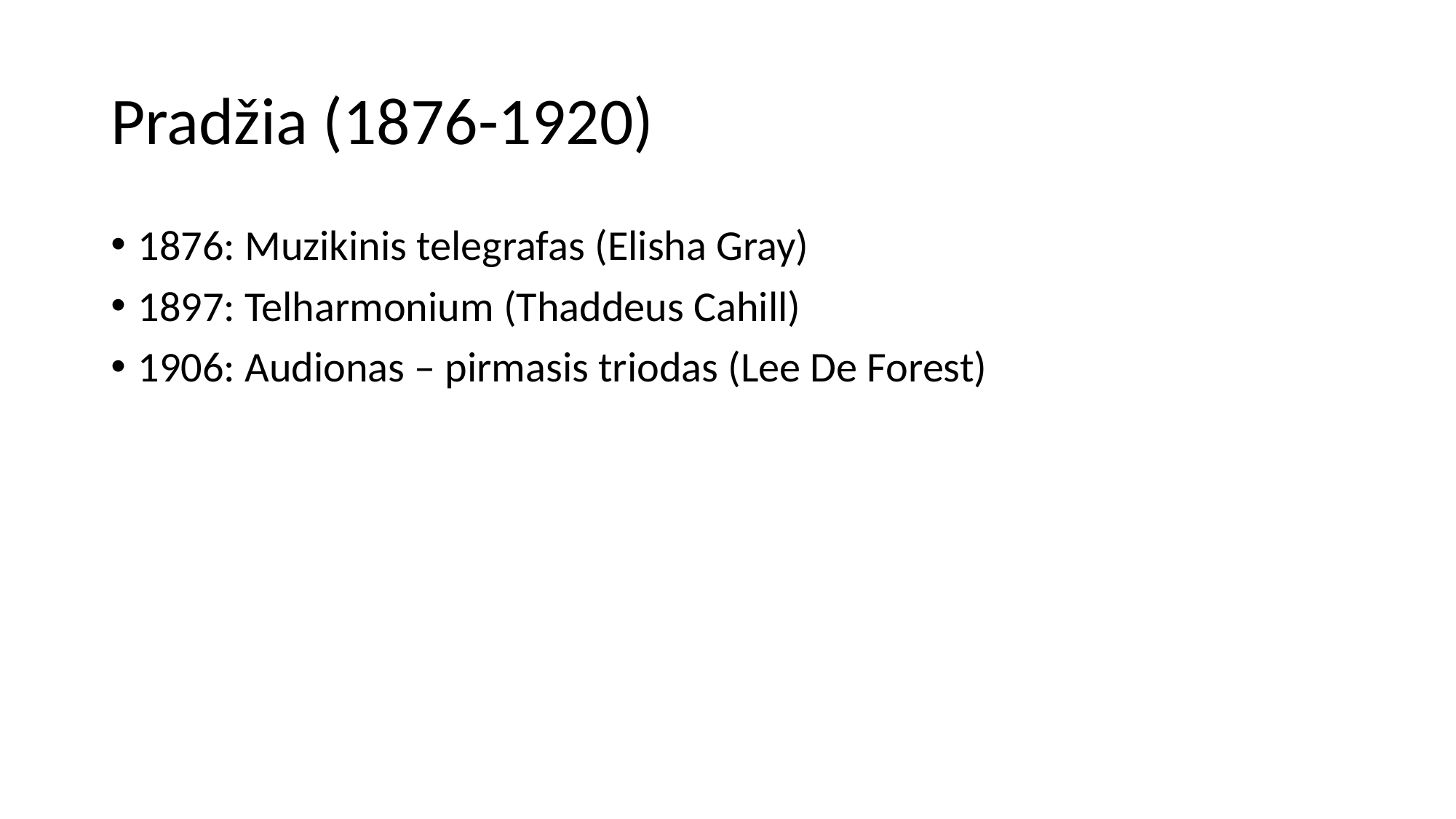

# Pradžia (1876-1920)
1876: Muzikinis telegrafas (Elisha Gray)
1897: Telharmonium (Thaddeus Cahill)
1906: Audionas – pirmasis triodas (Lee De Forest)